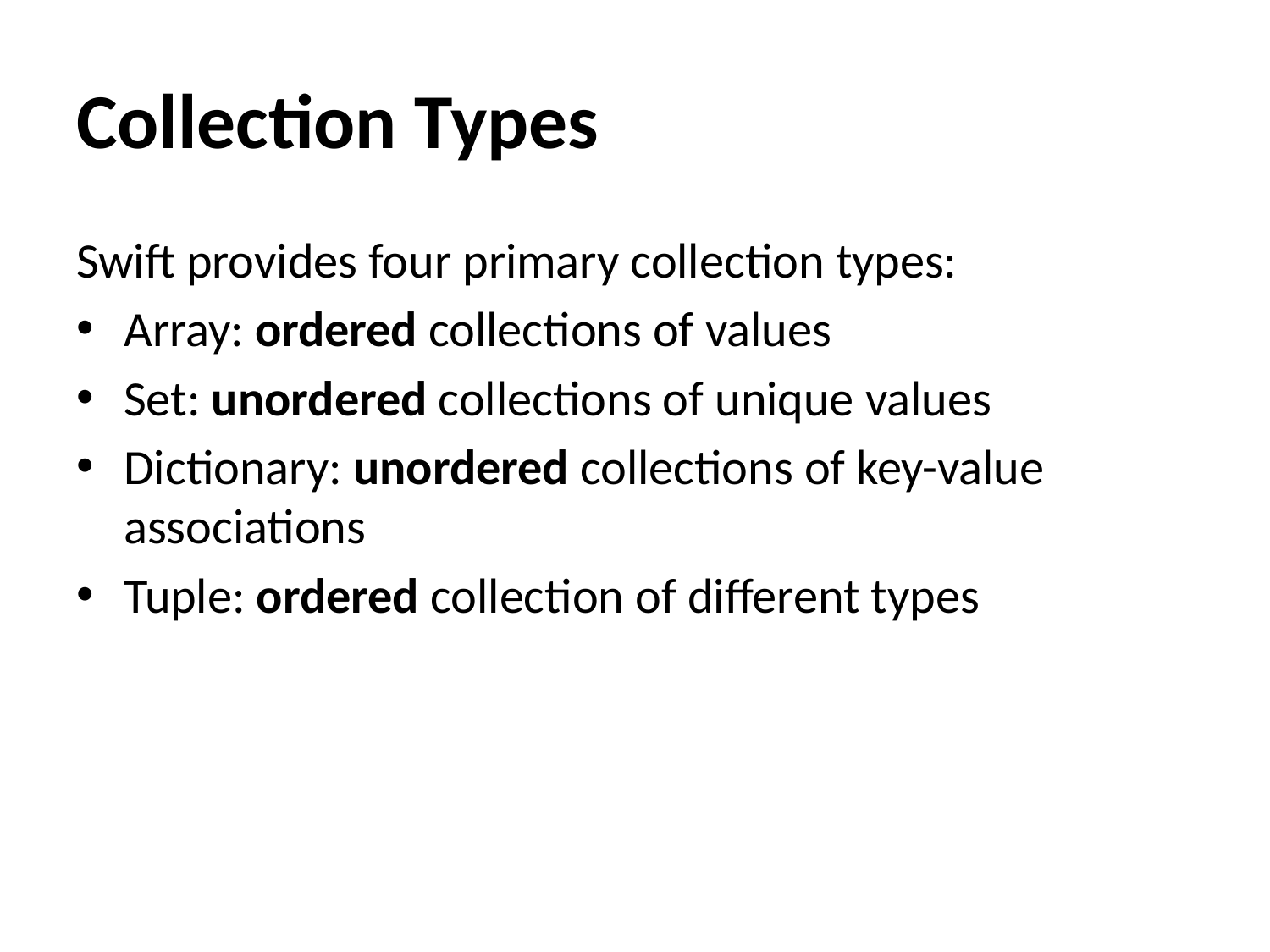

# Collection Types
Swift provides four primary collection types:
Array: ordered collections of values
Set: unordered collections of unique values
Dictionary: unordered collections of key-value associations
Tuple: ordered collection of different types